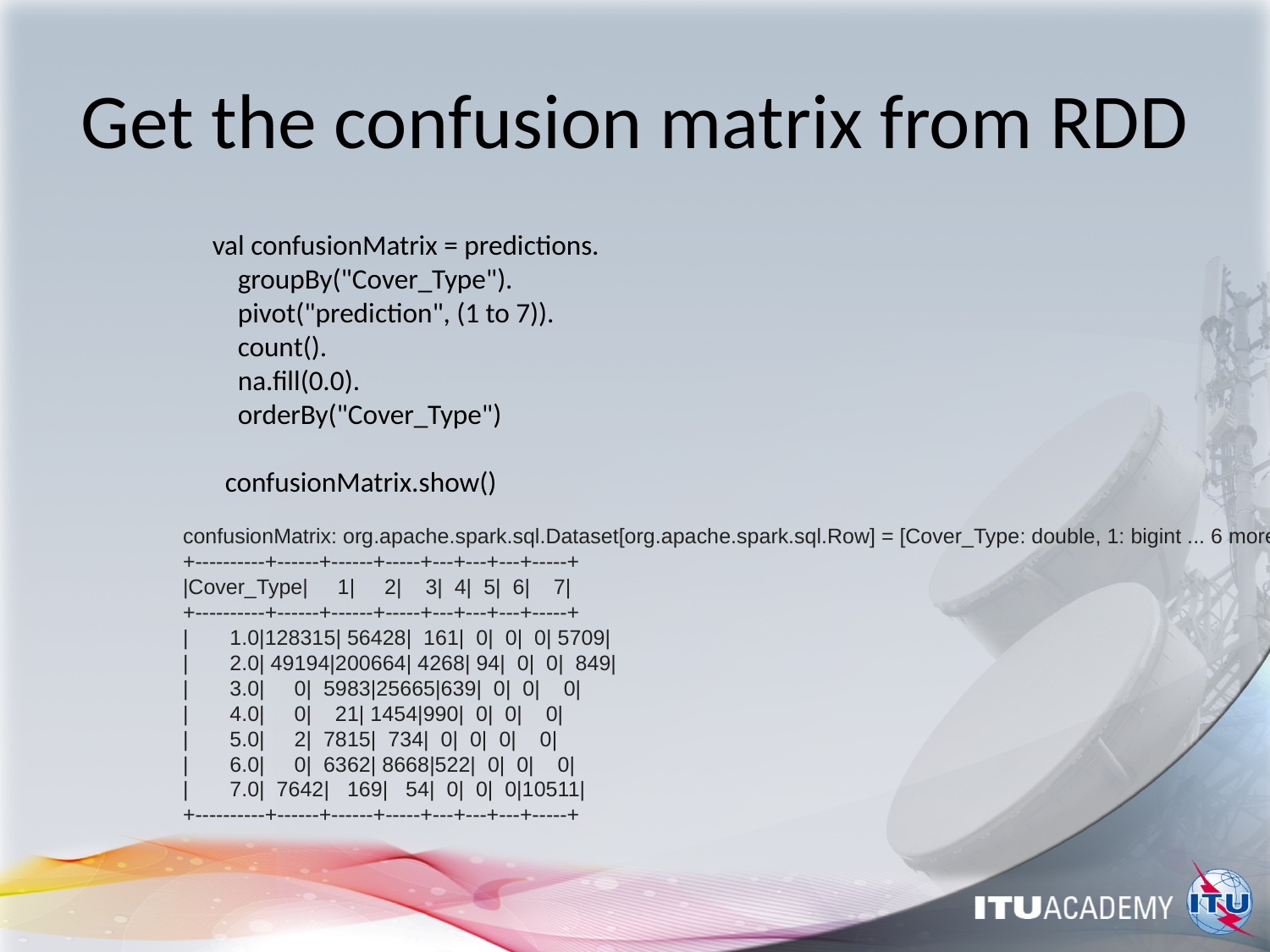

# Get the confusion matrix from RDD
  val confusionMatrix = predictions.
      groupBy("Cover_Type").
      pivot("prediction", (1 to 7)).
      count().
      na.fill(0.0).
      orderBy("Cover_Type")

    confusionMatrix.show()
confusionMatrix: org.apache.spark.sql.Dataset[org.apache.spark.sql.Row] = [Cover_Type: double, 1: bigint ... 6 more fields]
+----------+------+------+-----+---+---+---+-----+
|Cover_Type|     1|     2|    3|  4|  5|  6|    7|
+----------+------+------+-----+---+---+---+-----+
|       1.0|128315| 56428|  161|  0|  0|  0| 5709|
|       2.0| 49194|200664| 4268| 94|  0|  0|  849|
|       3.0|     0|  5983|25665|639|  0|  0|    0|
|       4.0|     0|    21| 1454|990|  0|  0|    0|
|       5.0|     2|  7815|  734|  0|  0|  0|    0|
|       6.0|     0|  6362| 8668|522|  0|  0|    0|
|       7.0|  7642|   169|   54|  0|  0|  0|10511|
+----------+------+------+-----+---+---+---+-----+